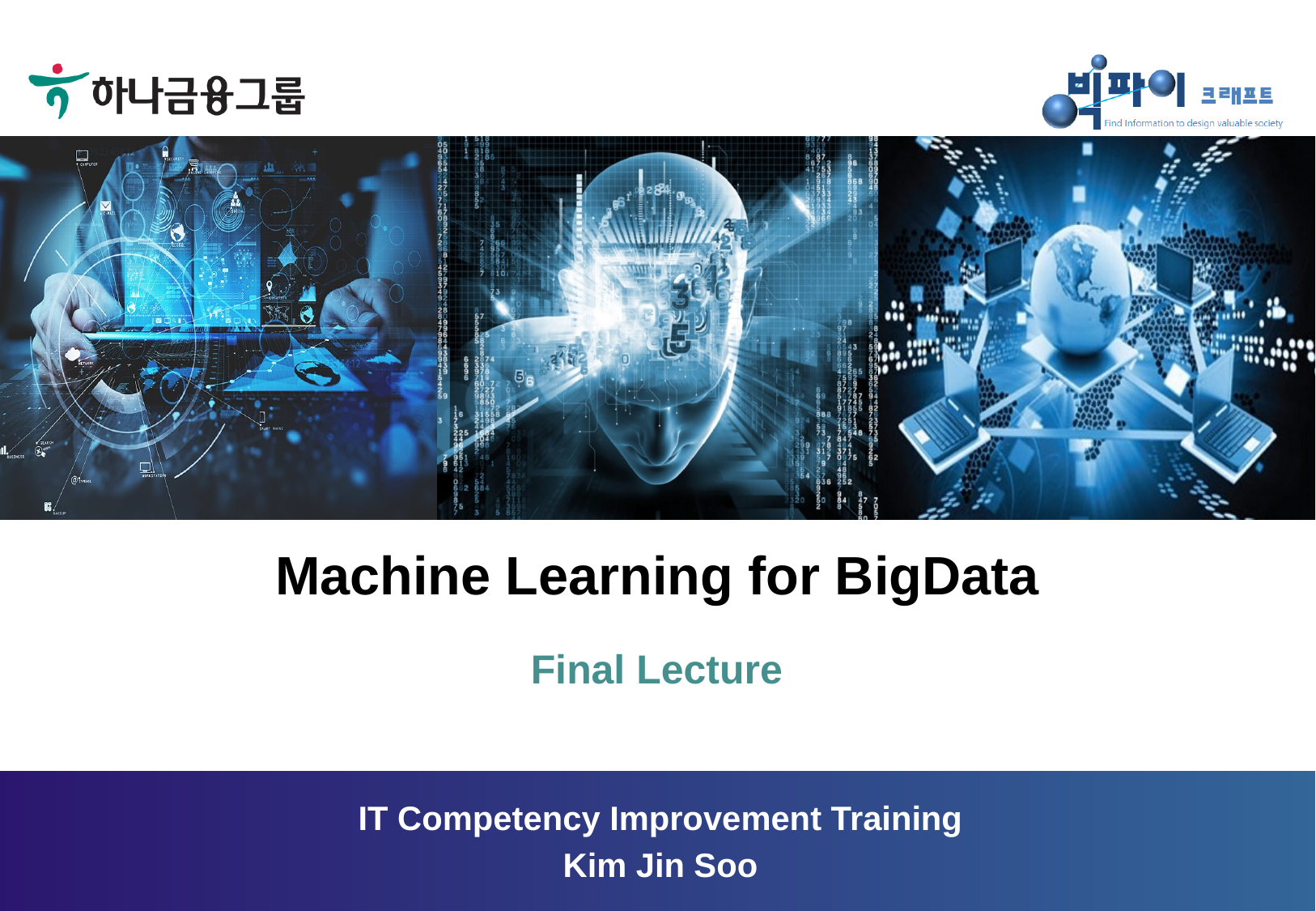

# Machine Learning for BigData
Final Lecture
IT Competency Improvement Training
Kim Jin Soo